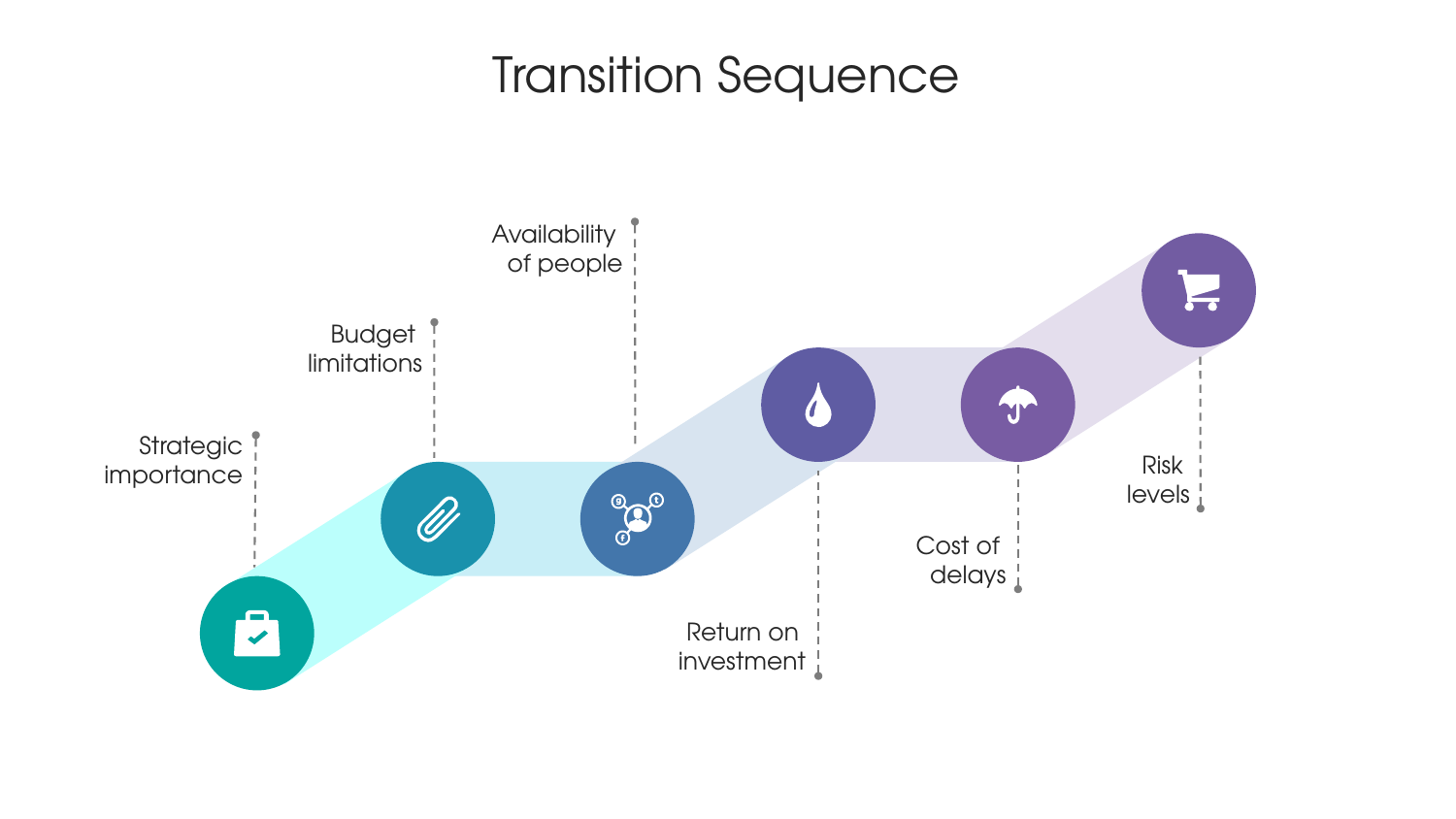

# Transition Sequence
Availability
of people

Budget
limitations

Strategic importance
Risk
levels

Cost of
delays

Return on
investment